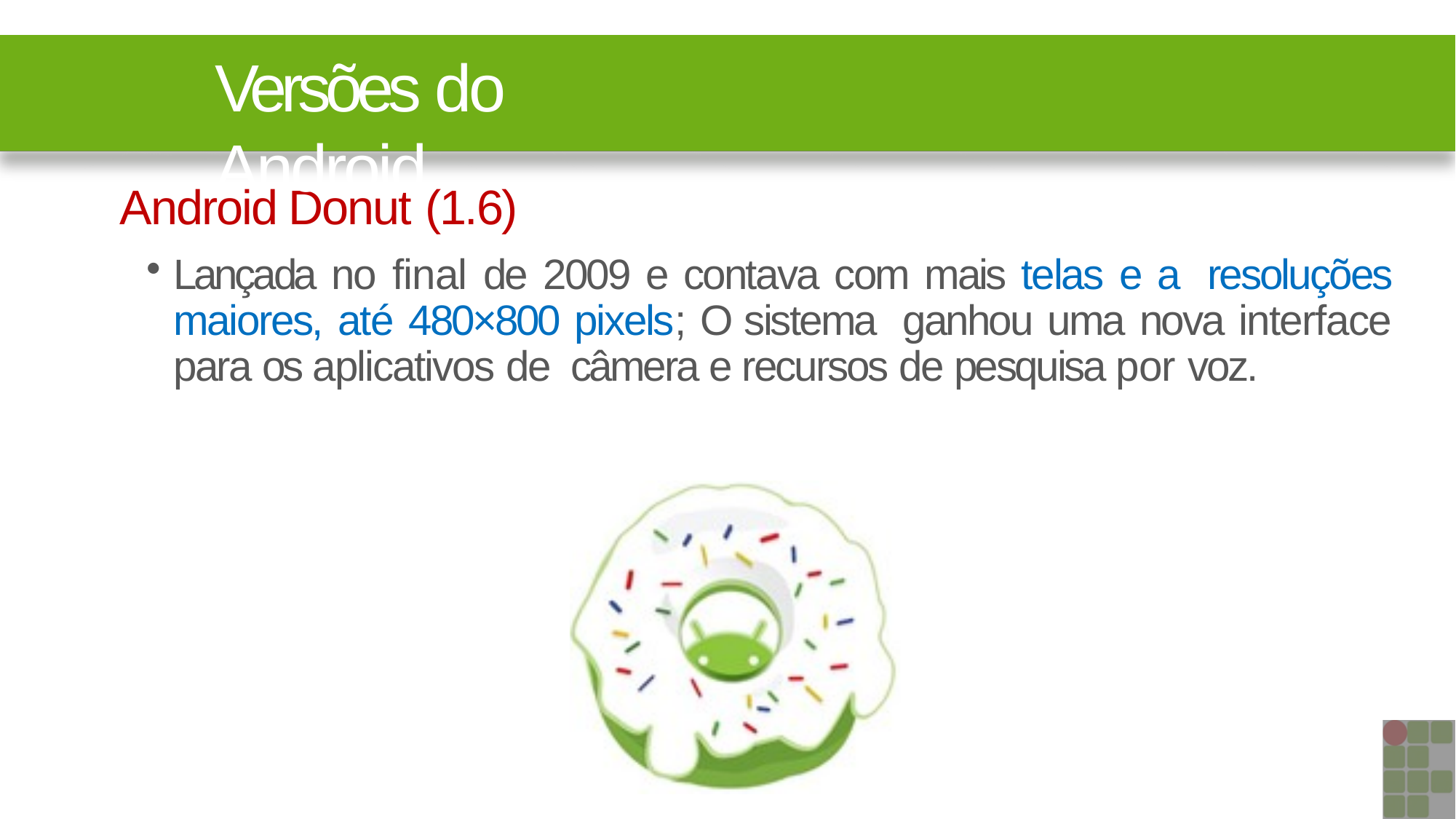

# Versões do Android
Android Donut (1.6)
Lançada no final de 2009 e contava com mais telas e a  resoluções maiores, até 480×800 pixels; O sistema  ganhou uma nova interface para os aplicativos de  câmera e recursos de pesquisa por voz.